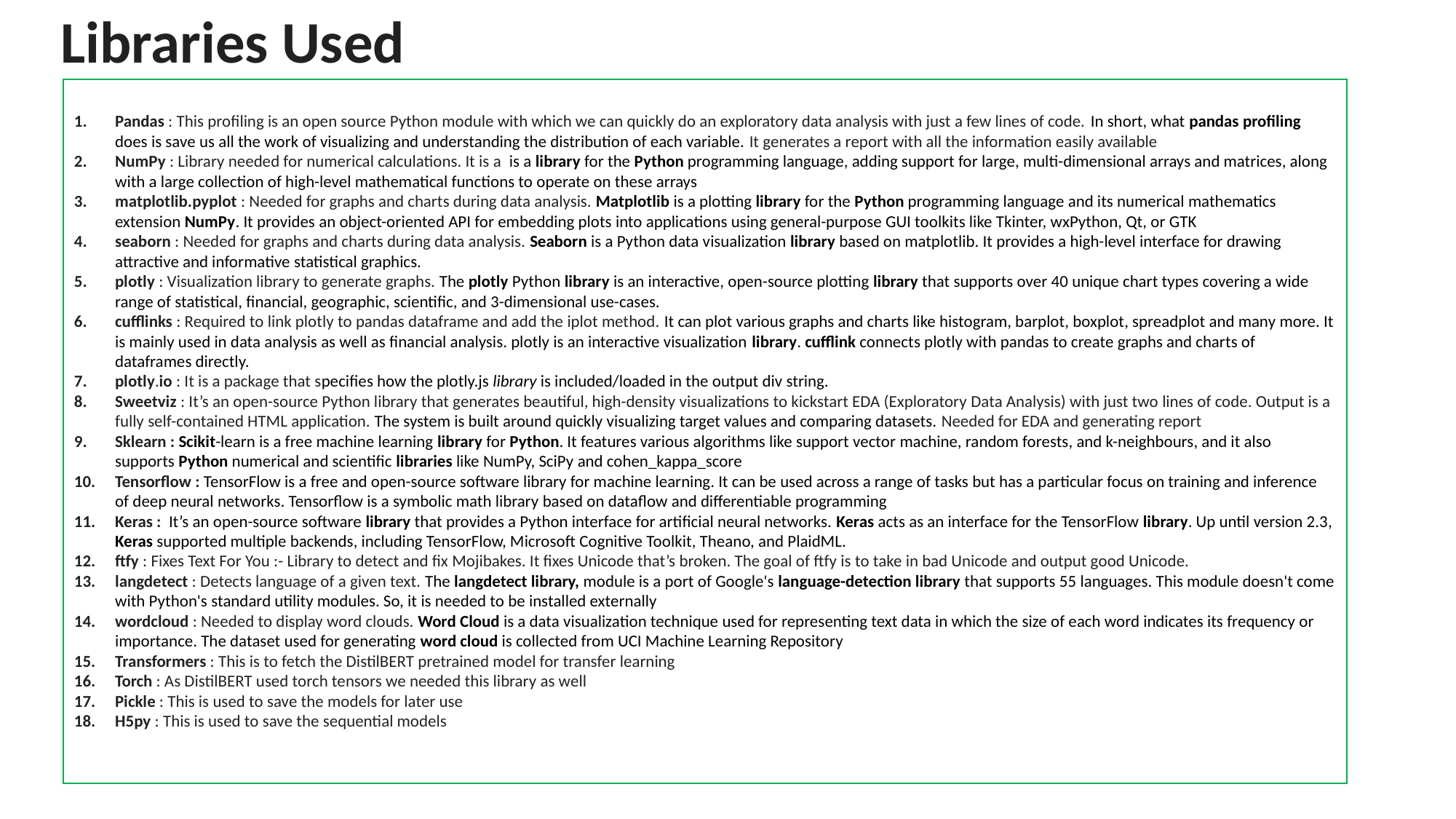

# Libraries Used
Pandas : This profiling is an open source Python module with which we can quickly do an exploratory data analysis with just a few lines of code. In short, what pandas profiling does is save us all the work of visualizing and understanding the distribution of each variable. It generates a report with all the information easily available
NumPy : Library needed for numerical calculations. It is a  is a library for the Python programming language, adding support for large, multi-dimensional arrays and matrices, along with a large collection of high-level mathematical functions to operate on these arrays
matplotlib.pyplot : Needed for graphs and charts during data analysis. Matplotlib is a plotting library for the Python programming language and its numerical mathematics extension NumPy. It provides an object-oriented API for embedding plots into applications using general-purpose GUI toolkits like Tkinter, wxPython, Qt, or GTK
seaborn : Needed for graphs and charts during data analysis. Seaborn is a Python data visualization library based on matplotlib. It provides a high-level interface for drawing attractive and informative statistical graphics.
plotly : Visualization library to generate graphs. The plotly Python library is an interactive, open-source plotting library that supports over 40 unique chart types covering a wide range of statistical, financial, geographic, scientific, and 3-dimensional use-cases.
cufflinks : Required to link plotly to pandas dataframe and add the iplot method. It can plot various graphs and charts like histogram, barplot, boxplot, spreadplot and many more. It is mainly used in data analysis as well as financial analysis. plotly is an interactive visualization library. cufflink connects plotly with pandas to create graphs and charts of dataframes directly.
plotly.io : It is a package that specifies how the plotly.js library is included/loaded in the output div string.
Sweetviz : It’s an open-source Python library that generates beautiful, high-density visualizations to kickstart EDA (Exploratory Data Analysis) with just two lines of code. Output is a fully self-contained HTML application. The system is built around quickly visualizing target values and comparing datasets. Needed for EDA and generating report
Sklearn : Scikit-learn is a free machine learning library for Python. It features various algorithms like support vector machine, random forests, and k-neighbours, and it also supports Python numerical and scientific libraries like NumPy, SciPy and cohen_kappa_score
Tensorflow : TensorFlow is a free and open-source software library for machine learning. It can be used across a range of tasks but has a particular focus on training and inference of deep neural networks. Tensorflow is a symbolic math library based on dataflow and differentiable programming
Keras :  It’s an open-source software library that provides a Python interface for artificial neural networks. Keras acts as an interface for the TensorFlow library. Up until version 2.3, Keras supported multiple backends, including TensorFlow, Microsoft Cognitive Toolkit, Theano, and PlaidML.
ftfy : Fixes Text For You :- Library to detect and fix Mojibakes. It fixes Unicode that’s broken. The goal of ftfy is to take in bad Unicode and output good Unicode.
langdetect : Detects language of a given text. The langdetect library, module is a port of Google's language-detection library that supports 55 languages. This module doesn't come with Python's standard utility modules. So, it is needed to be installed externally
wordcloud : Needed to display word clouds. Word Cloud is a data visualization technique used for representing text data in which the size of each word indicates its frequency or importance. The dataset used for generating word cloud is collected from UCI Machine Learning Repository
Transformers : This is to fetch the DistilBERT pretrained model for transfer learning
Torch : As DistilBERT used torch tensors we needed this library as well
Pickle : This is used to save the models for later use
H5py : This is used to save the sequential models